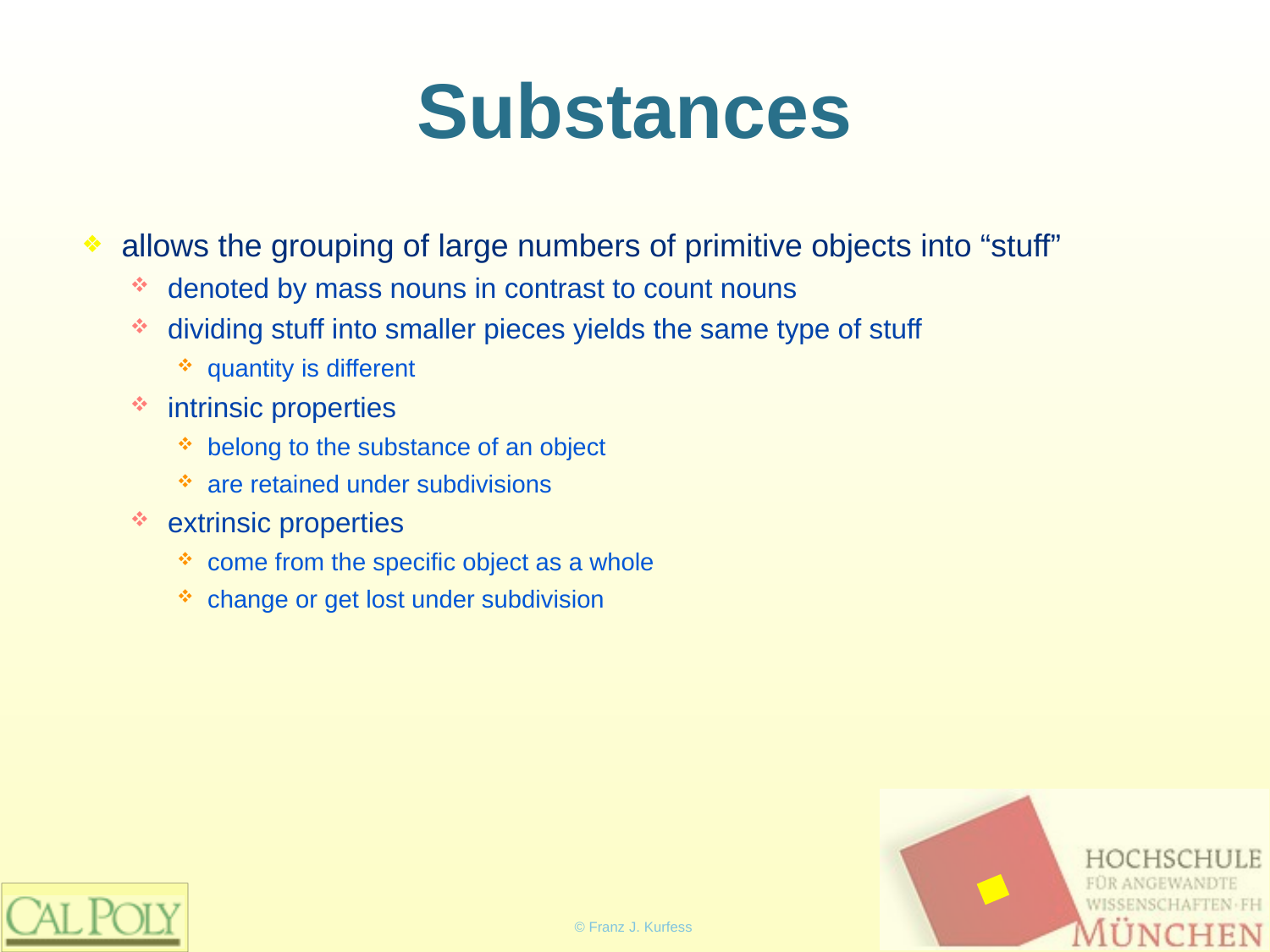

# Substances
allows the grouping of large numbers of primitive objects into “stuff”
denoted by mass nouns in contrast to count nouns
dividing stuff into smaller pieces yields the same type of stuff
quantity is different
intrinsic properties
belong to the substance of an object
are retained under subdivisions
extrinsic properties
come from the specific object as a whole
change or get lost under subdivision
71